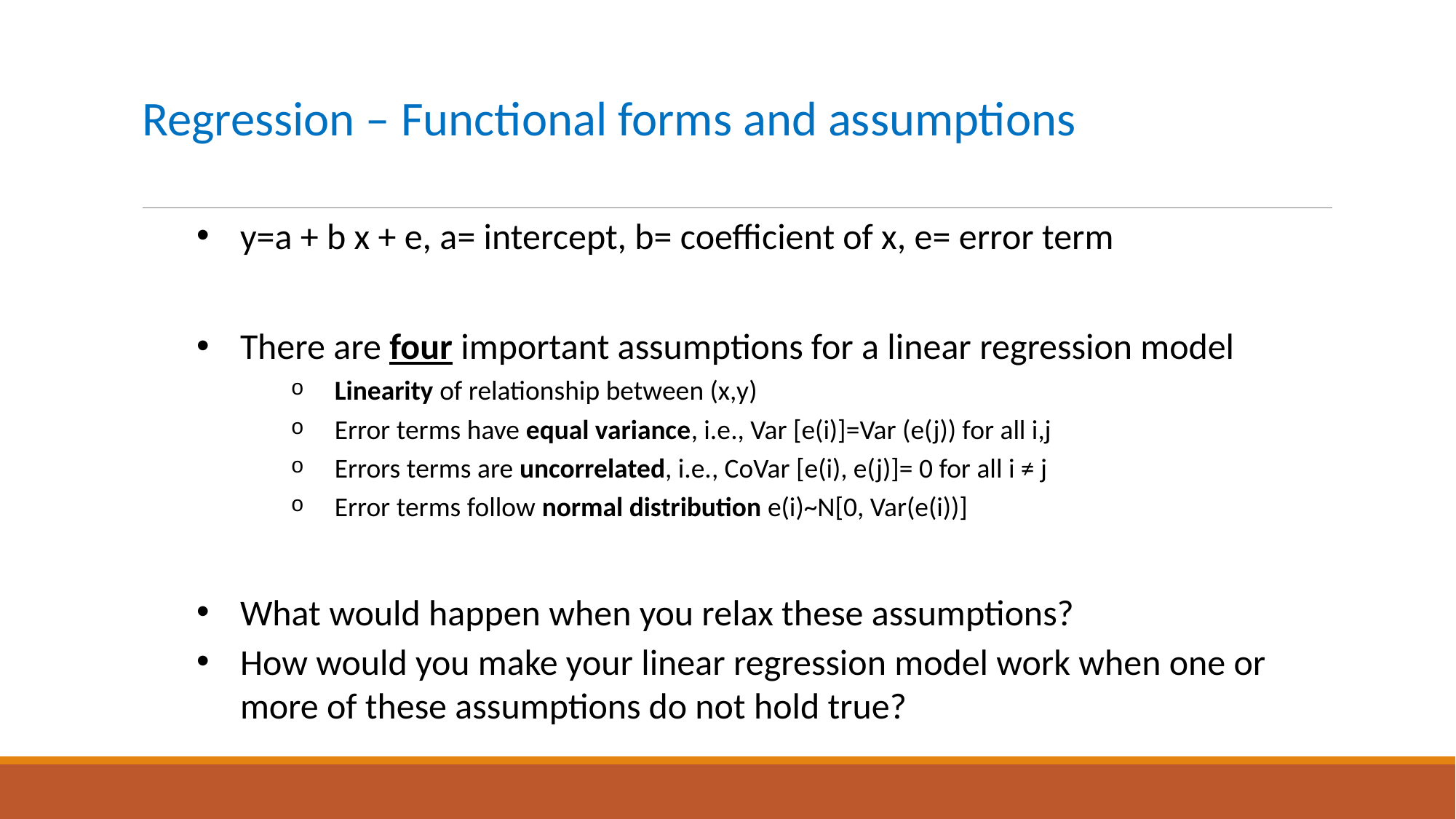

# Regression – Functional forms and assumptions
y=a + b x + e, a= intercept, b= coefficient of x, e= error term

There are four important assumptions for a linear regression model
Linearity of relationship between (x,y)
Error terms have equal variance, i.e., Var [e(i)]=Var (e(j)) for all i,j
Errors terms are uncorrelated, i.e., CoVar [e(i), e(j)]= 0 for all i ≠ j
Error terms follow normal distribution e(i)~N[0, Var(e(i))]

What would happen when you relax these assumptions?
How would you make your linear regression model work when one or more of these assumptions do not hold true?